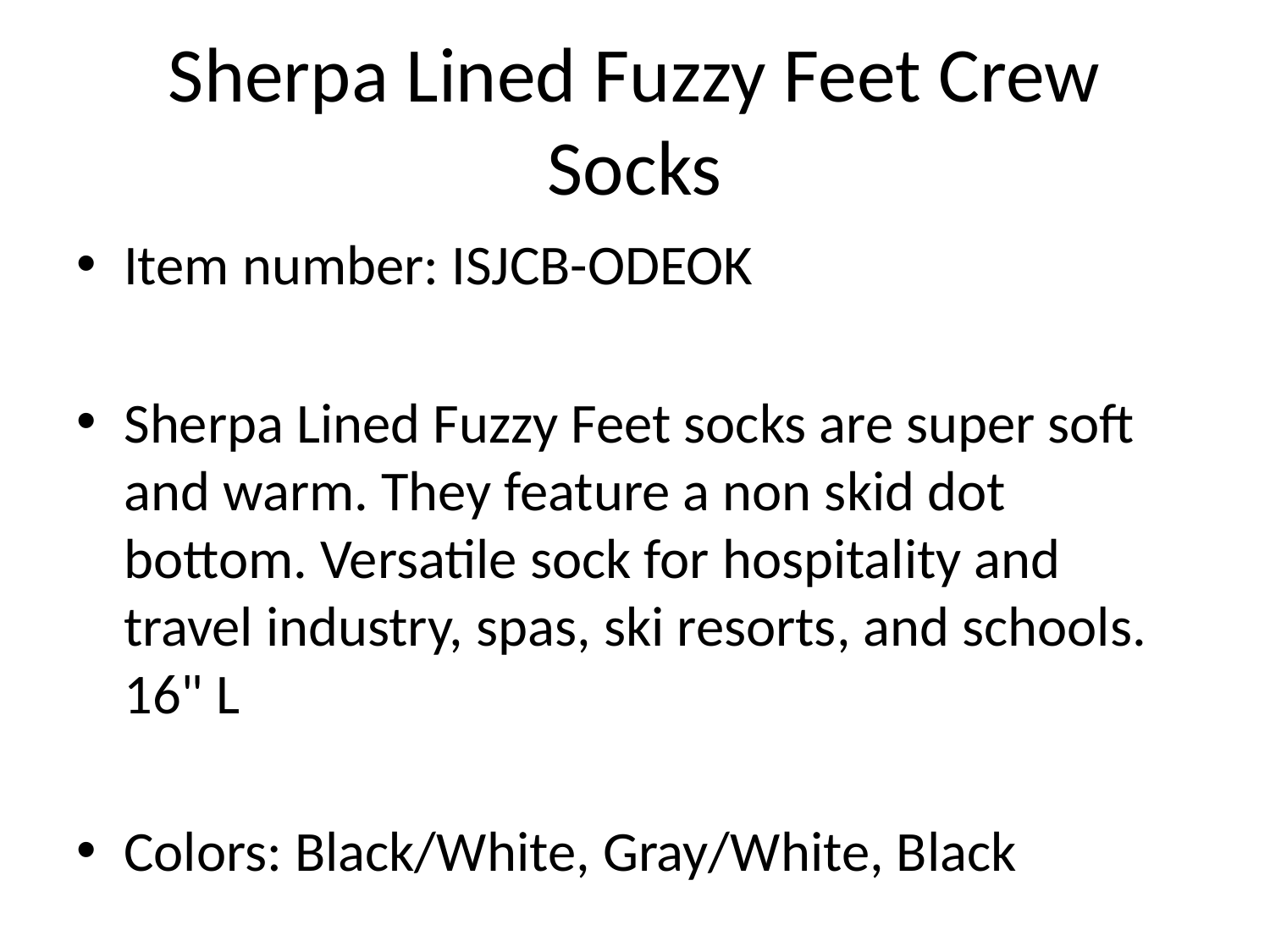

# Sherpa Lined Fuzzy Feet Crew Socks
Item number: ISJCB-ODEOK

Sherpa Lined Fuzzy Feet socks are super soft and warm. They feature a non skid dot bottom. Versatile sock for hospitality and travel industry, spas, ski resorts, and schools. 16" L

Colors: Black/White, Gray/White, Black

Decoration Information: 1 1/4" W x 1 1/4" H; Top Center of each sock

Price Includes: Up to 9 Embroidery Colors

Packaging and Delivery: Individual polybag. Normal production time is 3 to 10 working days.

Price Table:
| Qty | 50 | 100 | 200 | 300 | 500 | 750 |
| Price | $11.78 | $11.48 | $11.32 | $11.20 | $10.98 | $10.88 |